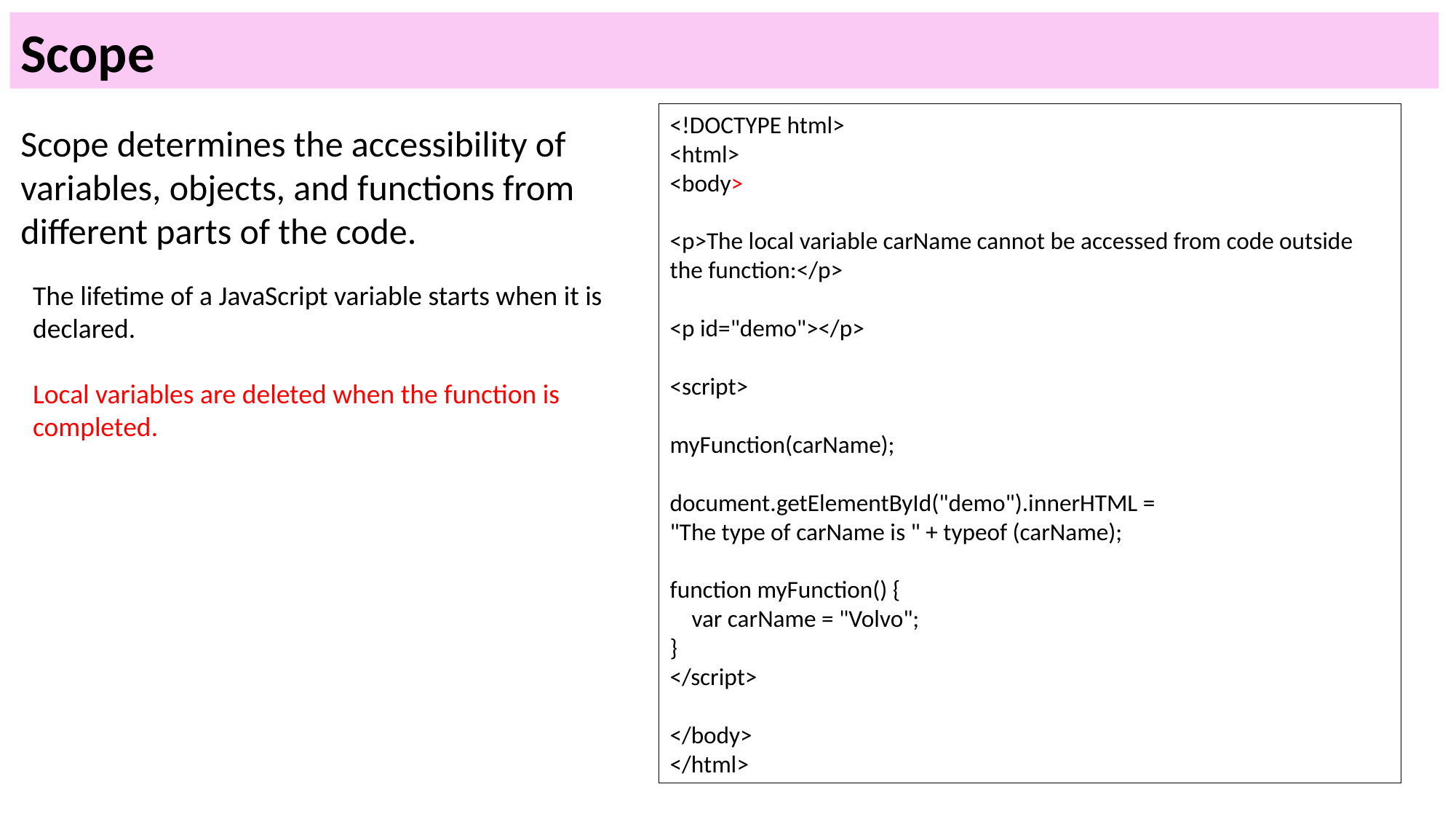

Scope
<!DOCTYPE html>
<html>
<body>

<p>The local variable carName cannot be accessed from code outside the function:</p>

<p id="demo"></p>

<script>

myFunction(carName);

document.getElementById("demo").innerHTML =
"The type of carName is " + typeof (carName);

function myFunction() {
    var carName = "Volvo";
}
</script>

</body>
</html>
Scope determines the accessibility of variables, objects, and functions from different parts of the code.
The lifetime of a JavaScript variable starts when it is declared.

Local variables are deleted when the function is completed.